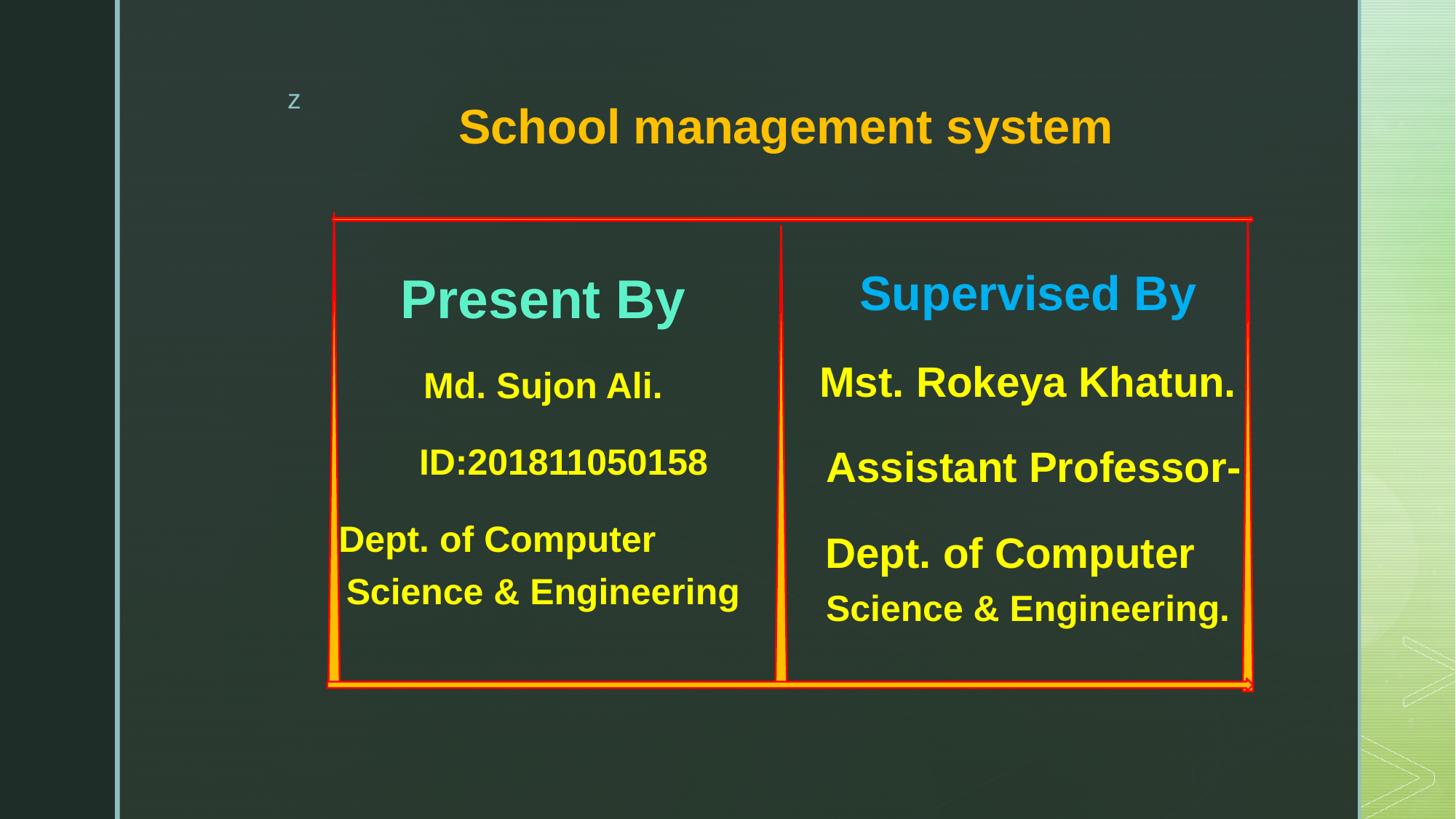

# School management system

Supervised By
Mst. Rokeya Khatun.
 Assistant Professor-
Dept. of Computer    Science & Engineering.

Present By
Md. Sujon Ali.
    ID:201811050158
Dept. of Computer          Science & Engineering